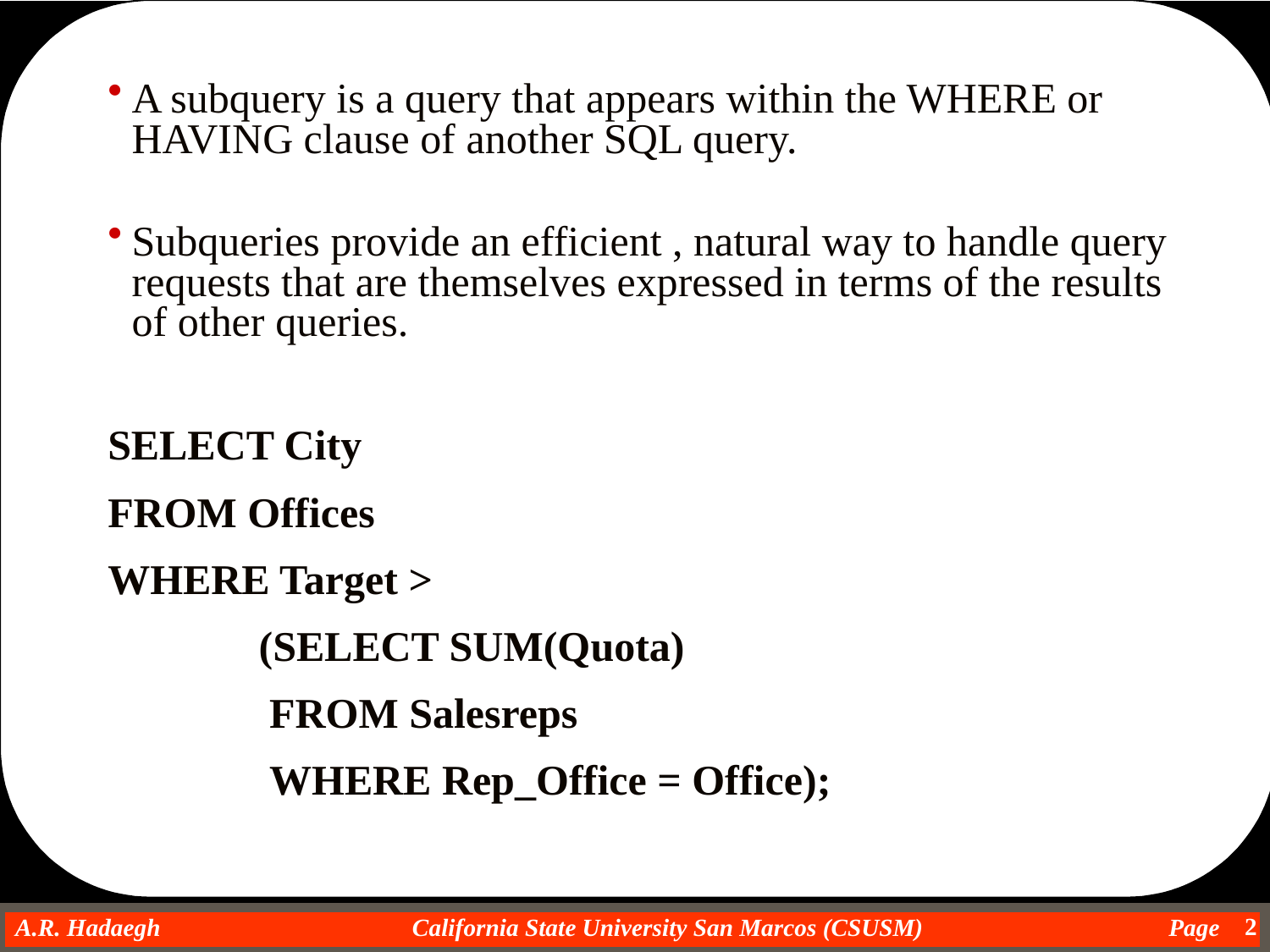

A subquery is a query that appears within the WHERE or HAVING clause of another SQL query.

Subqueries provide an efficient , natural way to handle query requests that are themselves expressed in terms of the results of other queries.

SELECT City
FROM Offices
WHERE Target >
		(SELECT SUM(Quota)
	 	 FROM Salesreps
		 WHERE Rep_Office = Office);
2